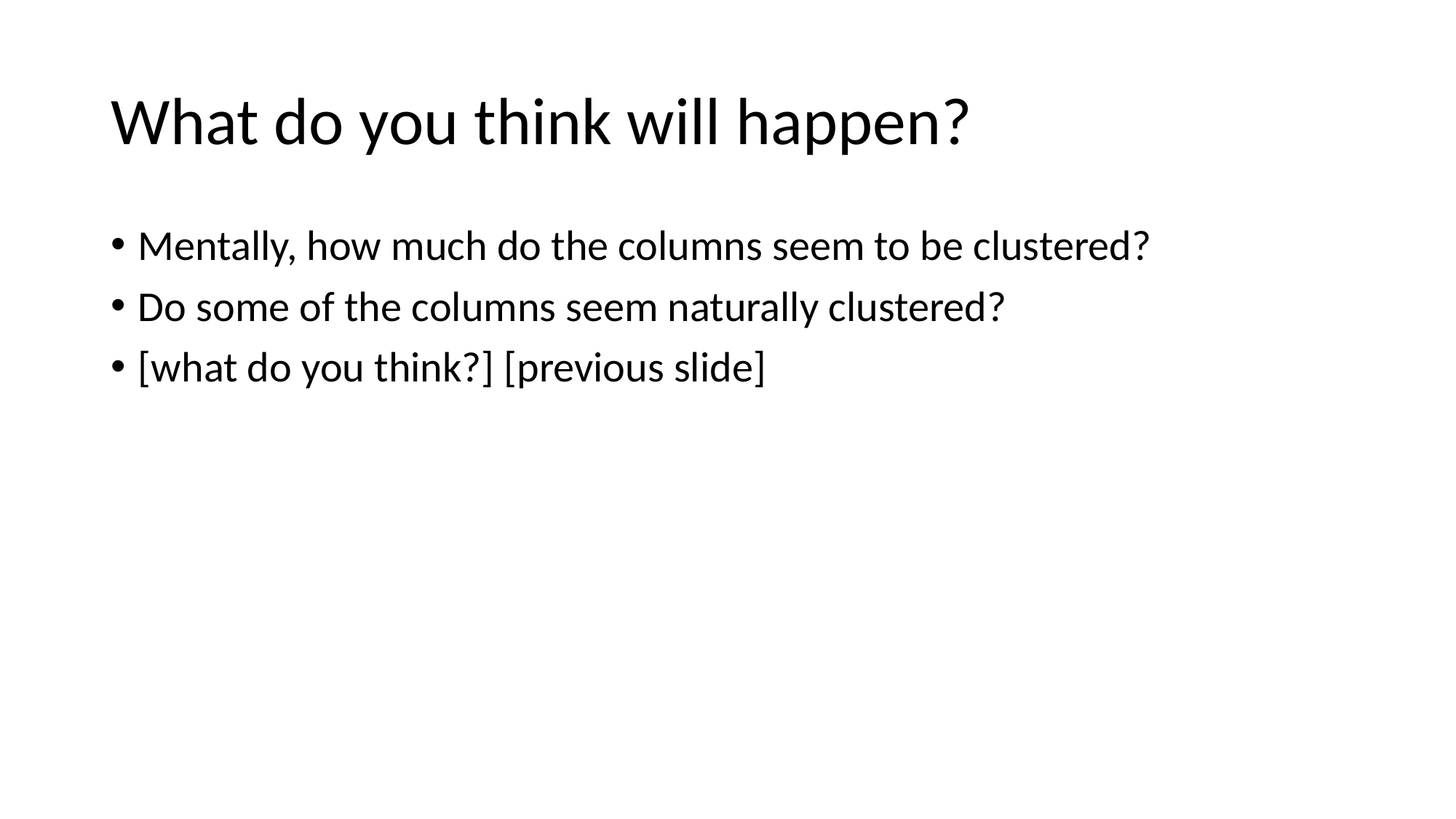

# What do you think will happen?
Mentally, how much do the columns seem to be clustered?
Do some of the columns seem naturally clustered?
[what do you think?] [previous slide]